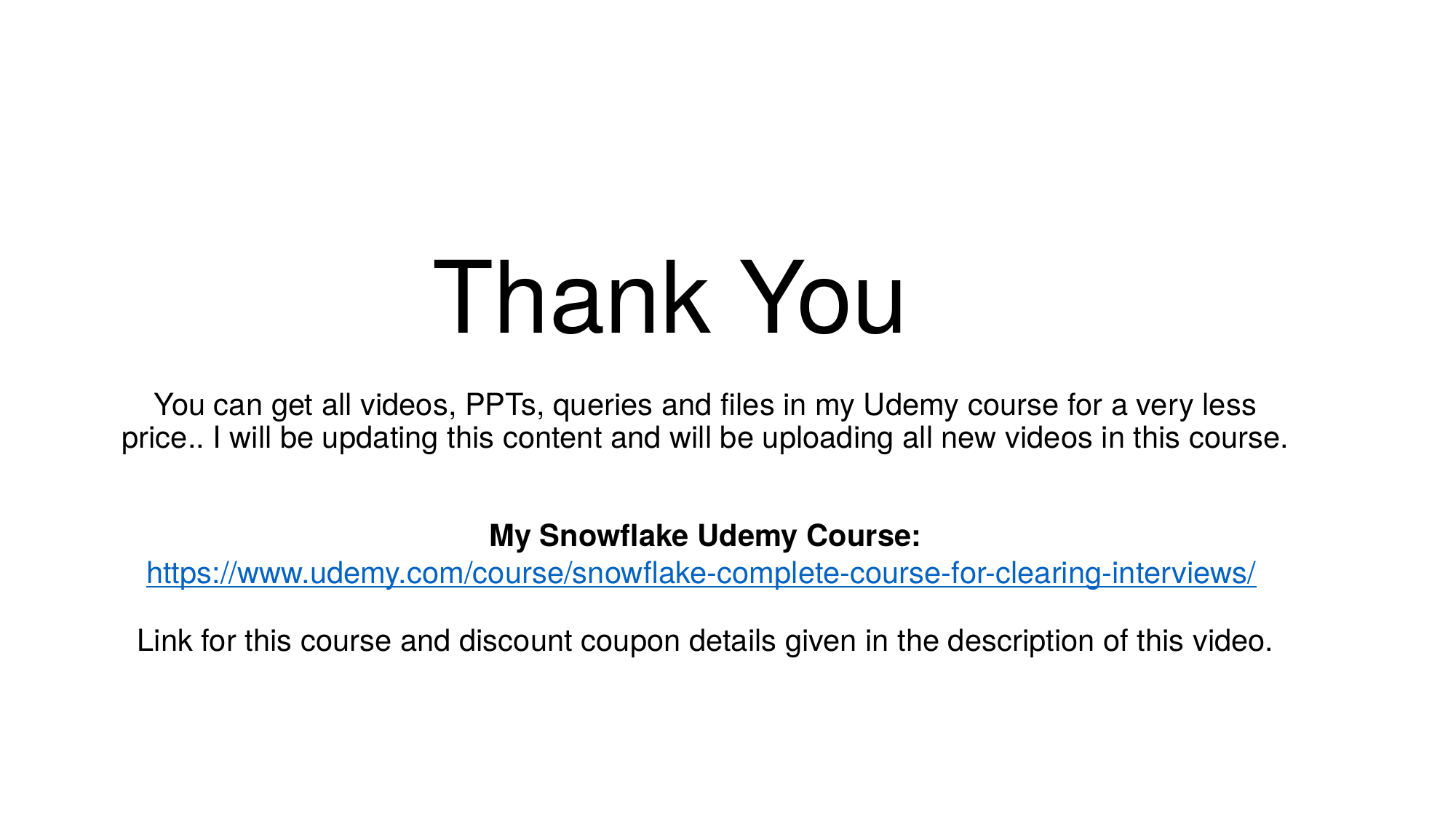

Thank You
# You can get all videos, PPTs, queries and files in my Udemy course for a very less price.. I will be updating this content and will be uploading all new videos in this course. My Snowflake Udemy Course: https://www.udemy.com/course/snowflake-complete-course-for-clearing-interviews/ Link for this course and discount coupon details given in the description of this video.